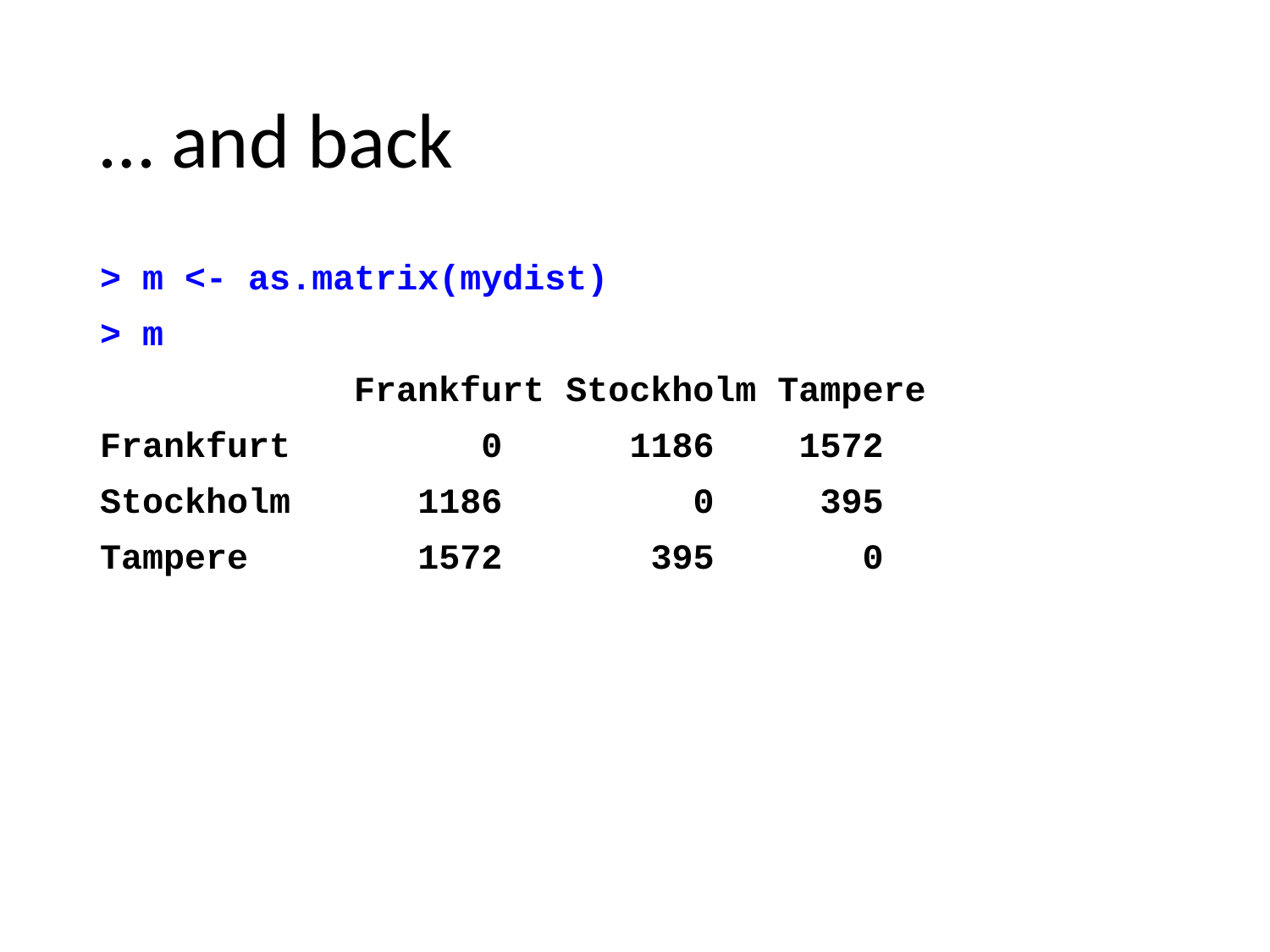

# … and back
> m <- as.matrix(mydist)
> m
 		Frankfurt Stockholm Tampere
Frankfurt         0      1186    1572
Stockholm      1186         0     395
Tampere        1572       395       0